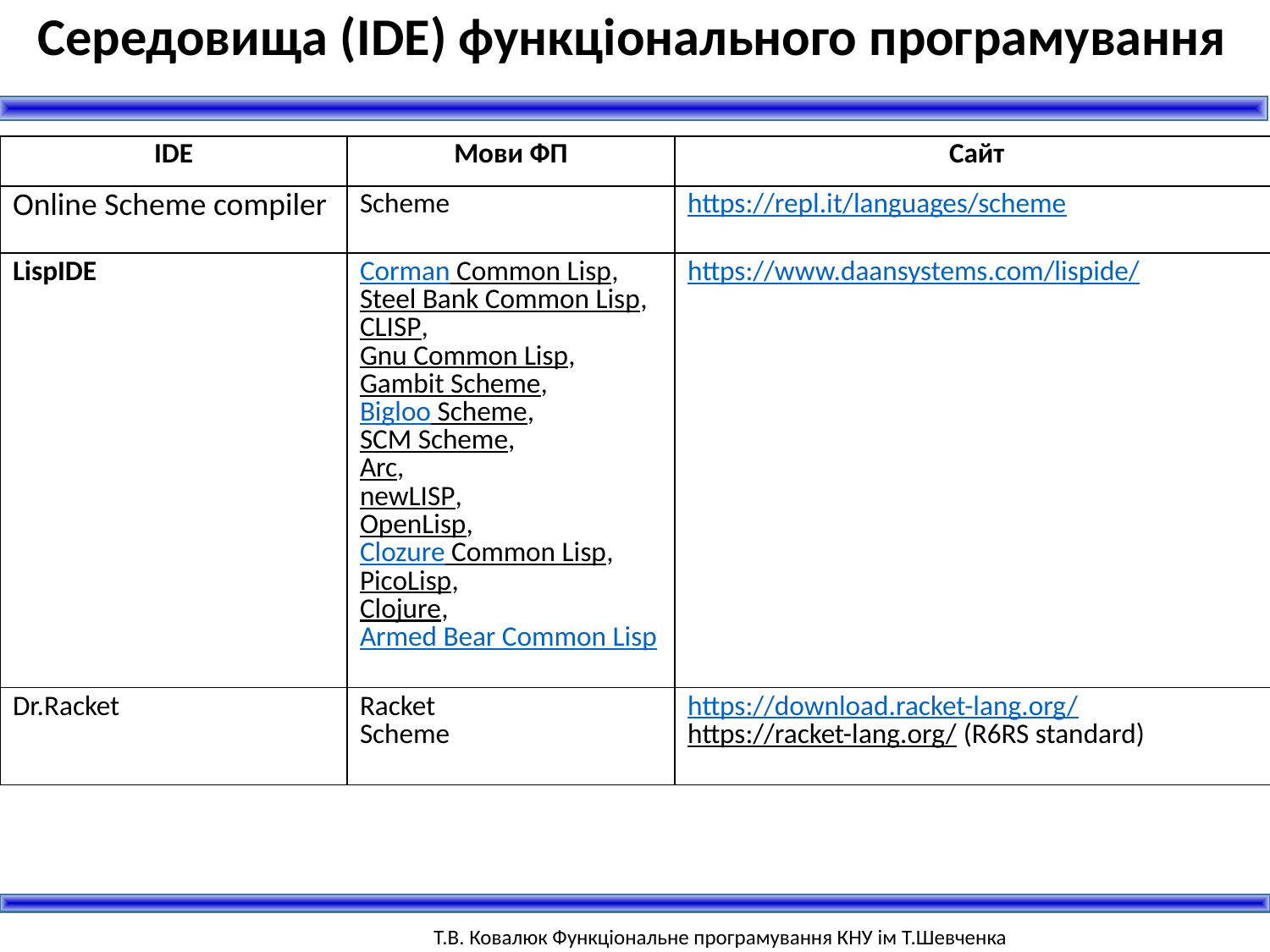

Середовища (IDE) функціонального програмування
| IDE | Мови ФП | Сайт |
| --- | --- | --- |
| Online Scheme compiler | Scheme | https://repl.it/languages/scheme |
| LispIDE | Corman Common Lisp, Steel Bank Common Lisp,  CLISP,  Gnu Common Lisp, Gambit Scheme,  Bigloo Scheme,  SCM Scheme,  Arc,  newLISP,  OpenLisp,  Clozure Common Lisp,  PicoLisp,  Clojure,  Armed Bear Common Lisp | https://www.daansystems.com/lispide/ |
| Dr.Racket | Racket Scheme | https://download.racket-lang.org/ https://racket-lang.org/ (R6RS standard) |